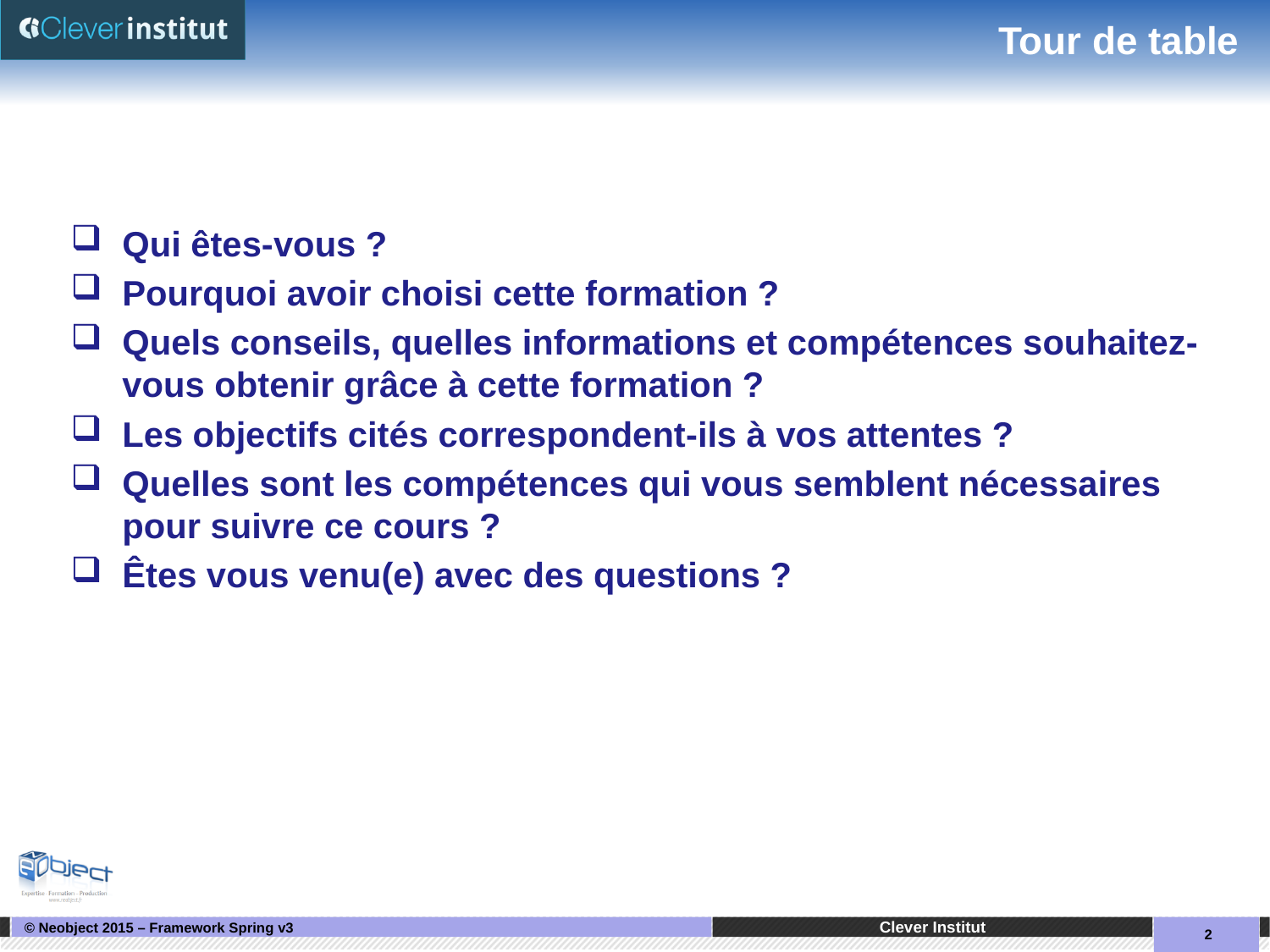

# Tour de table
Qui êtes-vous ?
Pourquoi avoir choisi cette formation ?
Quels conseils, quelles informations et compétences souhaitez-vous obtenir grâce à cette formation ?
Les objectifs cités correspondent-ils à vos attentes ?
Quelles sont les compétences qui vous semblent nécessaires pour suivre ce cours ?
Êtes vous venu(e) avec des questions ?